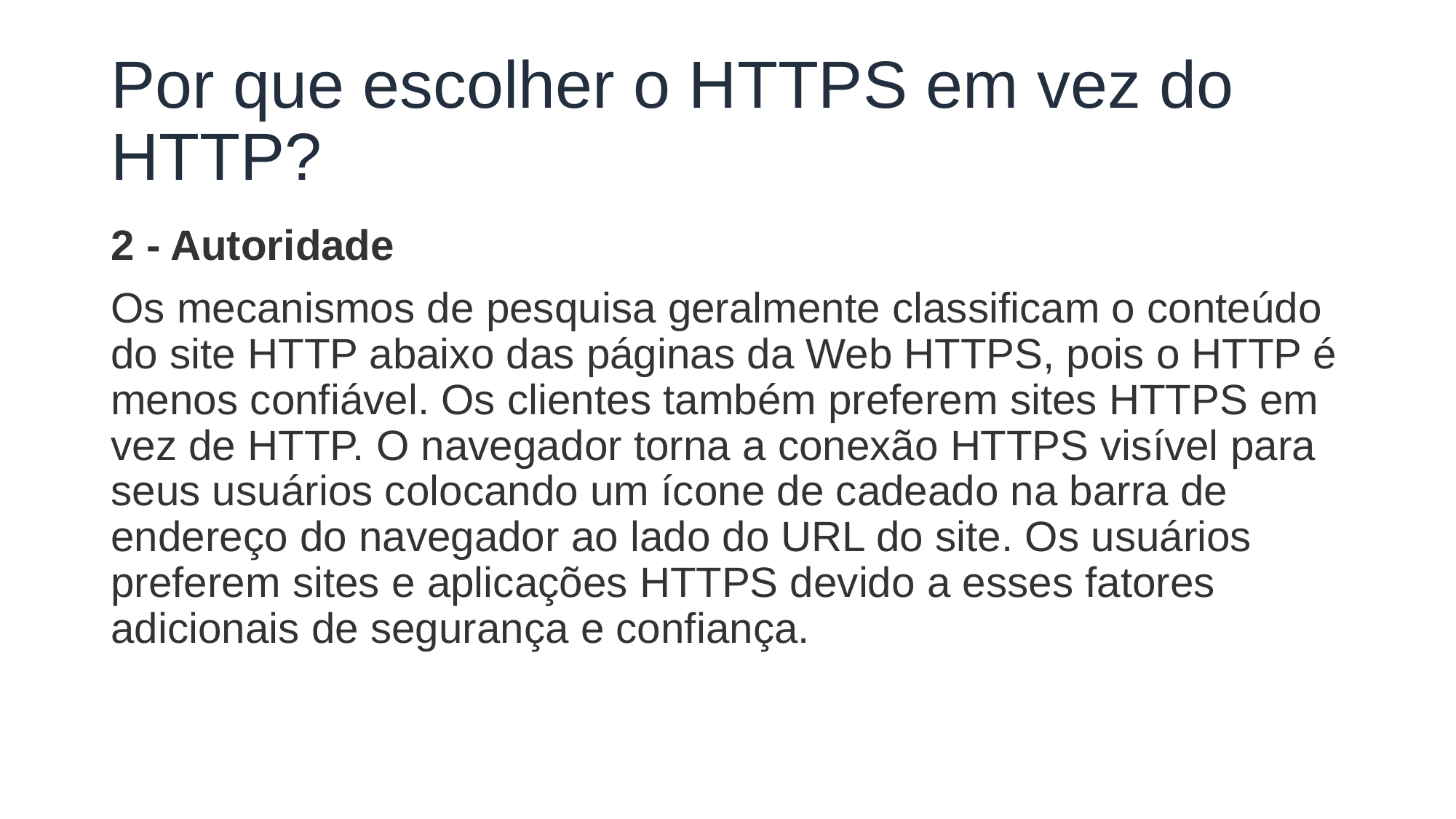

# Por que escolher o HTTPS em vez do HTTP?
2 - Autoridade
Os mecanismos de pesquisa geralmente classificam o conteúdo do site HTTP abaixo das páginas da Web HTTPS, pois o HTTP é menos confiável. Os clientes também preferem sites HTTPS em vez de HTTP. O navegador torna a conexão HTTPS visível para seus usuários colocando um ícone de cadeado na barra de endereço do navegador ao lado do URL do site. Os usuários preferem sites e aplicações HTTPS devido a esses fatores adicionais de segurança e confiança.